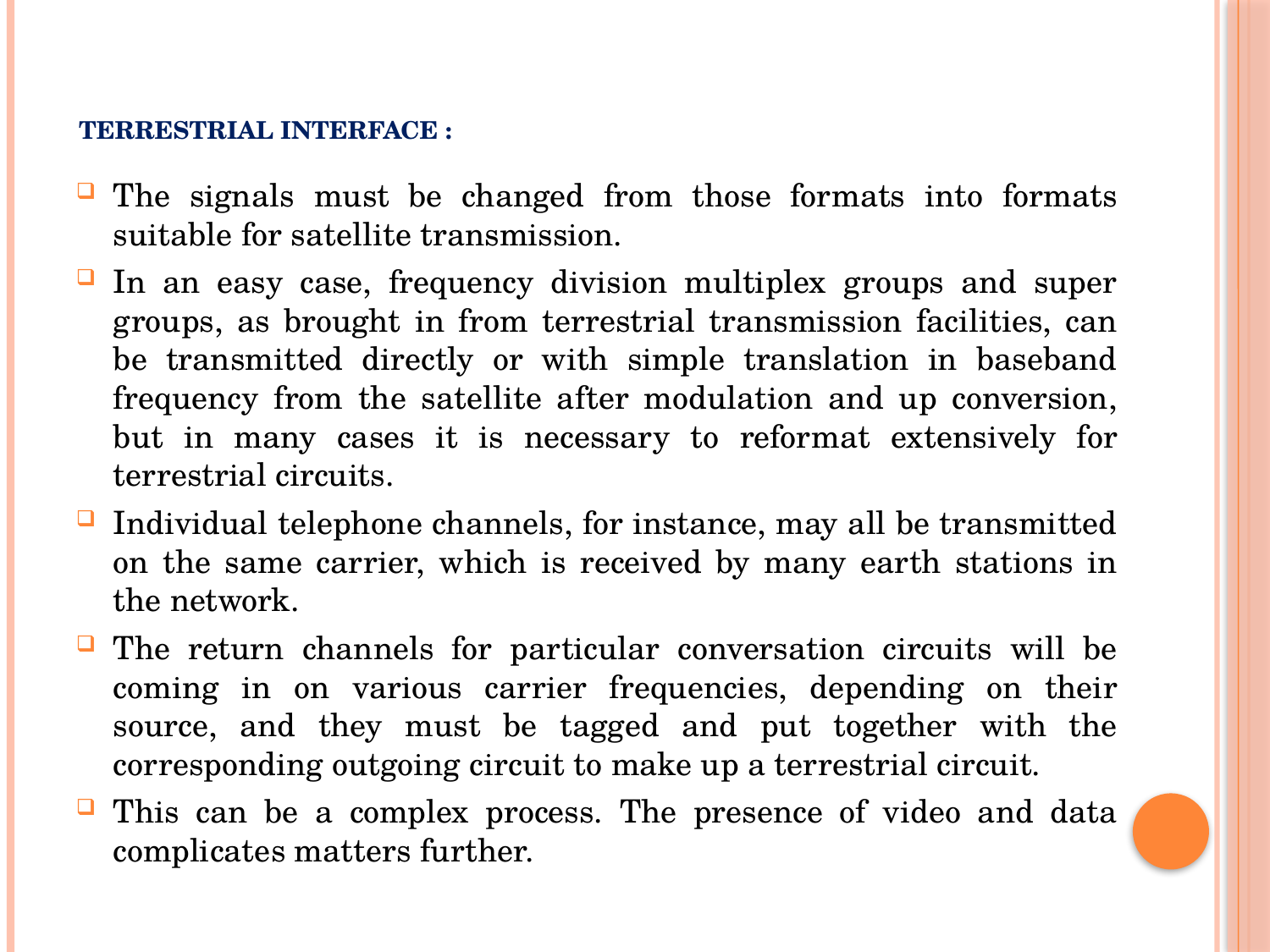

# Terrestrial Interface :
The signals must be changed from those formats into formats suitable for satellite transmission.
In an easy case, frequency division multiplex groups and super groups, as brought in from terrestrial transmission facilities, can be transmitted directly or with simple translation in baseband frequency from the satellite after modulation and up conversion, but in many cases it is necessary to reformat extensively for terrestrial circuits.
Individual telephone channels, for instance, may all be transmitted on the same carrier, which is received by many earth stations in the network.
The return channels for particular conversation circuits will be coming in on various carrier frequencies, depending on their source, and they must be tagged and put together with the corresponding outgoing circuit to make up a terrestrial circuit.
This can be a complex process. The presence of video and data complicates matters further.